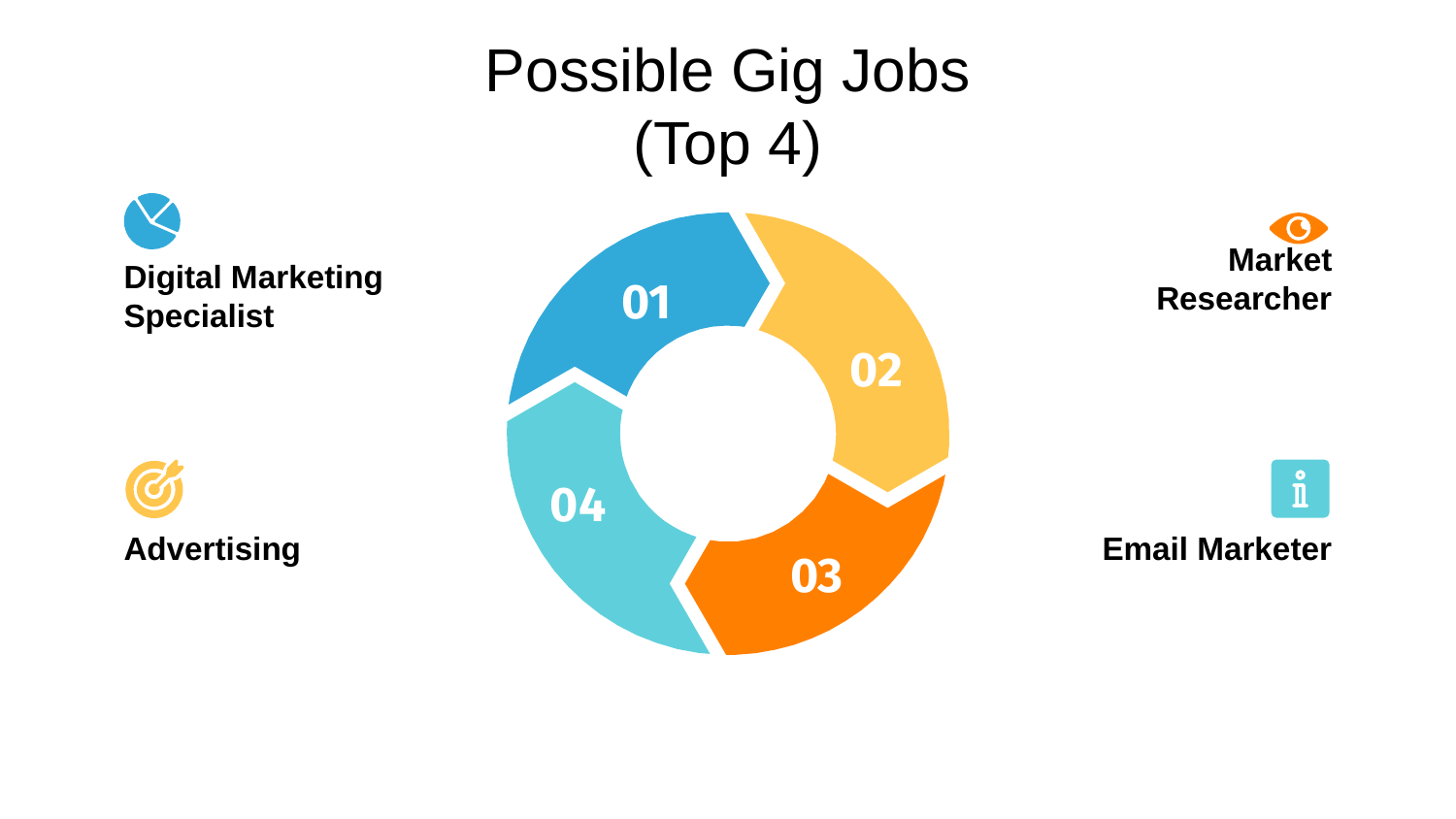

# Possible Gig Jobs (Top 4)

Market Researcher

Digital Marketing Specialist
01
02

04
Advertising
Email Marketer
03